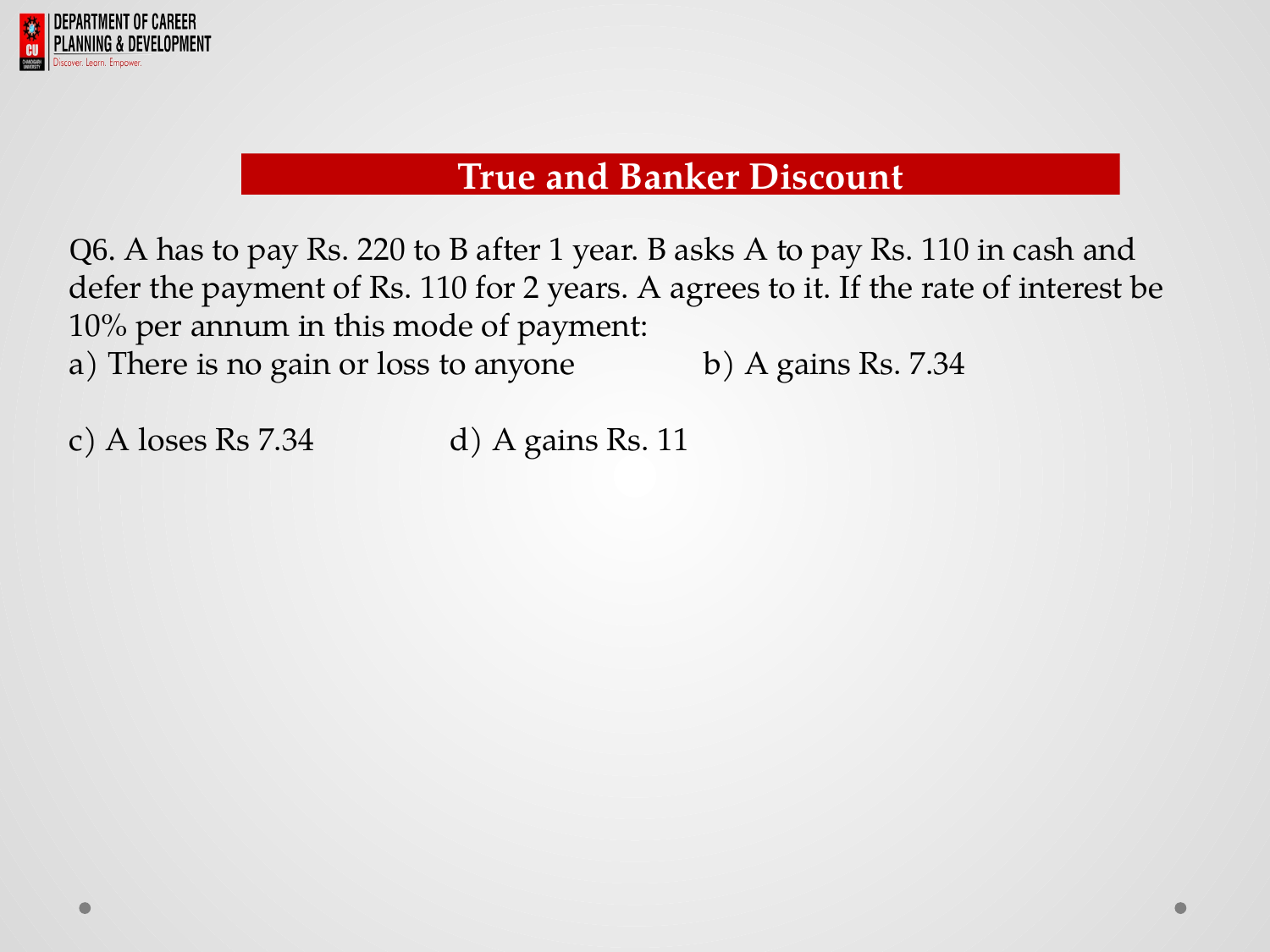

True and Banker Discount
Q6. A has to pay Rs. 220 to B after 1 year. B asks A to pay Rs. 110 in cash and defer the payment of Rs. 110 for 2 years. A agrees to it. If the rate of interest be 10% per annum in this mode of payment:
a) There is no gain or loss to anyone 	b) A gains Rs. 7.34
c) A loses Rs 7.34 		d) A gains Rs. 11